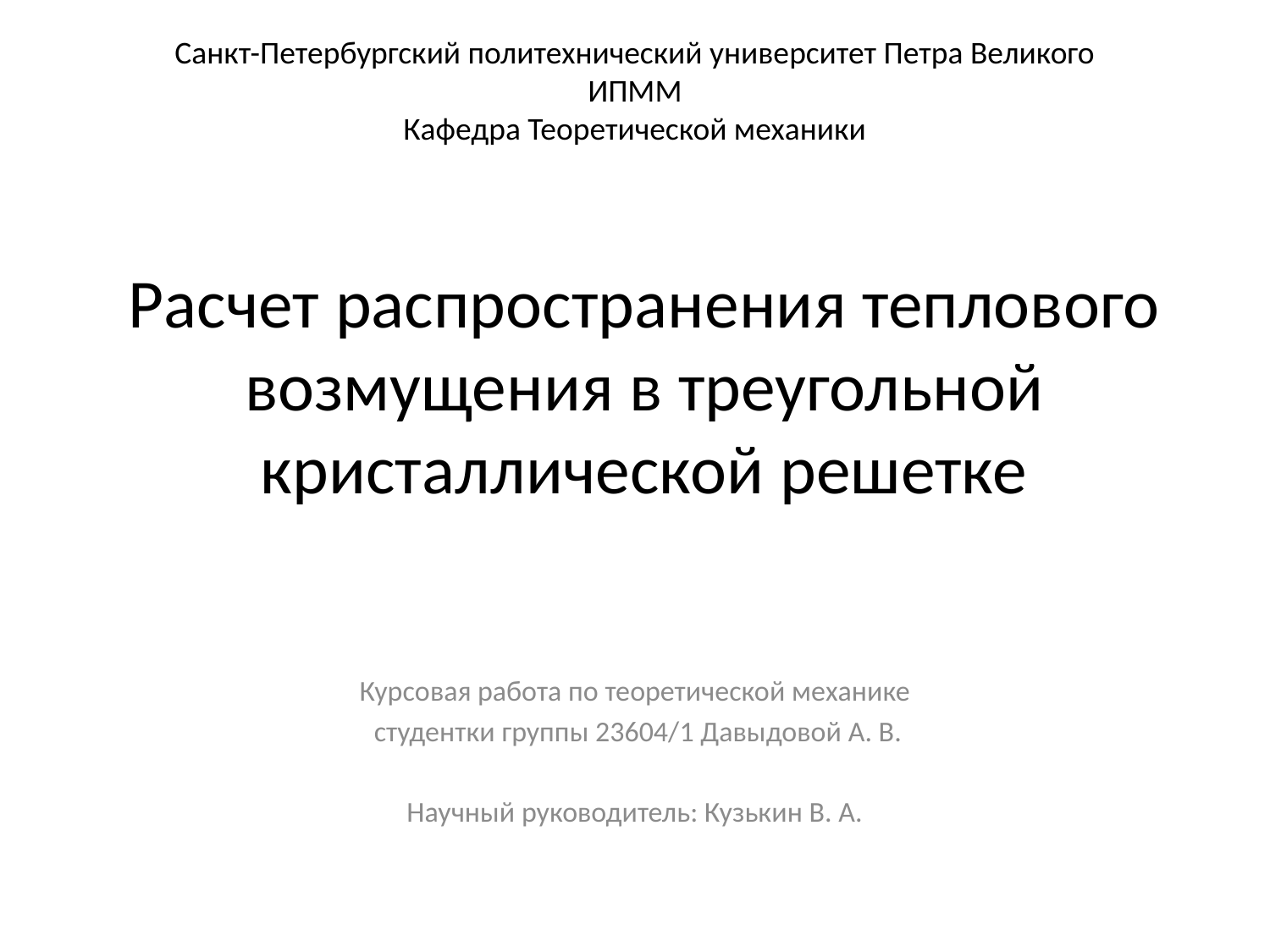

Санкт-Петербургский политехнический университет Петра Великого
ИПММ
Кафедра Теоретической механики
# Расчет распространения теплового возмущения в треугольной кристаллической решетке
Курсовая работа по теоретической механике
 студентки группы 23604/1 Давыдовой А. В.

Научный руководитель: Кузькин В. А.